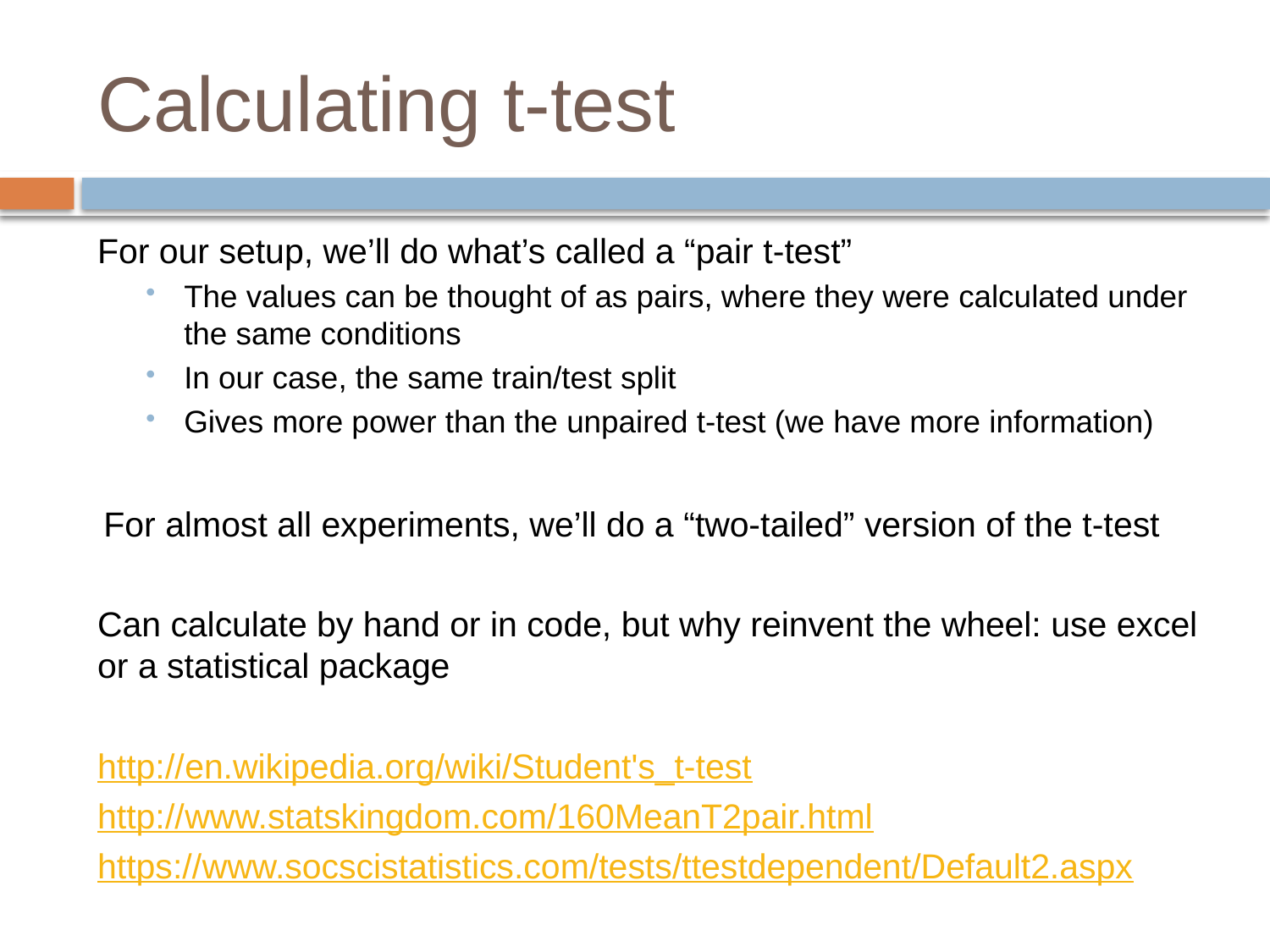

# Calculating t-test
For our setup, we’ll do what’s called a “pair t-test”
The values can be thought of as pairs, where they were calculated under the same conditions
In our case, the same train/test split
Gives more power than the unpaired t-test (we have more information)

For almost all experiments, we’ll do a “two-tailed” version of the t-test

Can calculate by hand or in code, but why reinvent the wheel: use excel or a statistical package

http://en.wikipedia.org/wiki/Student's_t-test
http://www.statskingdom.com/160MeanT2pair.html
https://www.socscistatistics.com/tests/ttestdependent/Default2.aspx